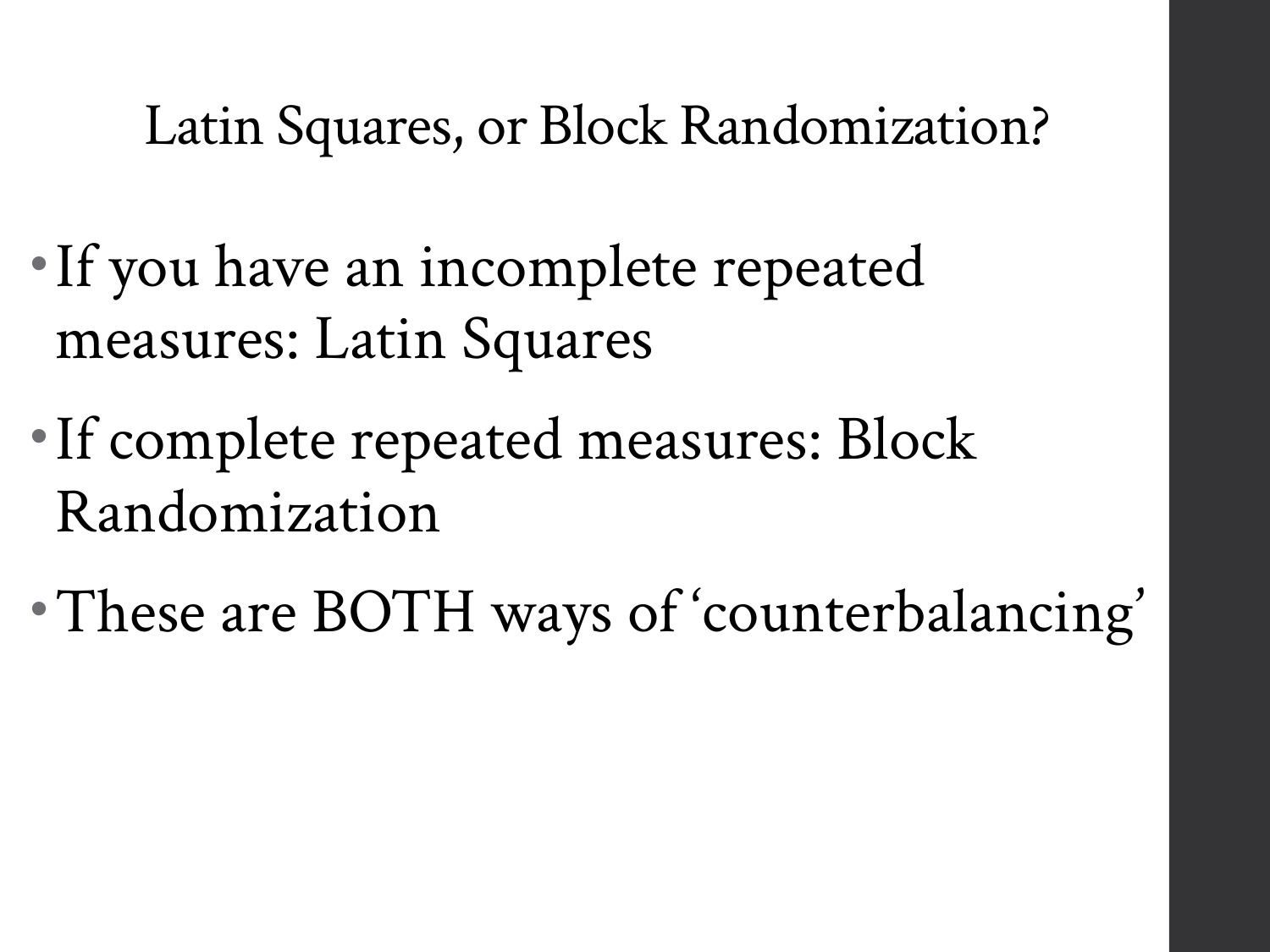

# Latin Squares, or Block Randomization?
If you have an incomplete repeated measures: Latin Squares
If complete repeated measures: Block Randomization
These are BOTH ways of ‘counterbalancing’